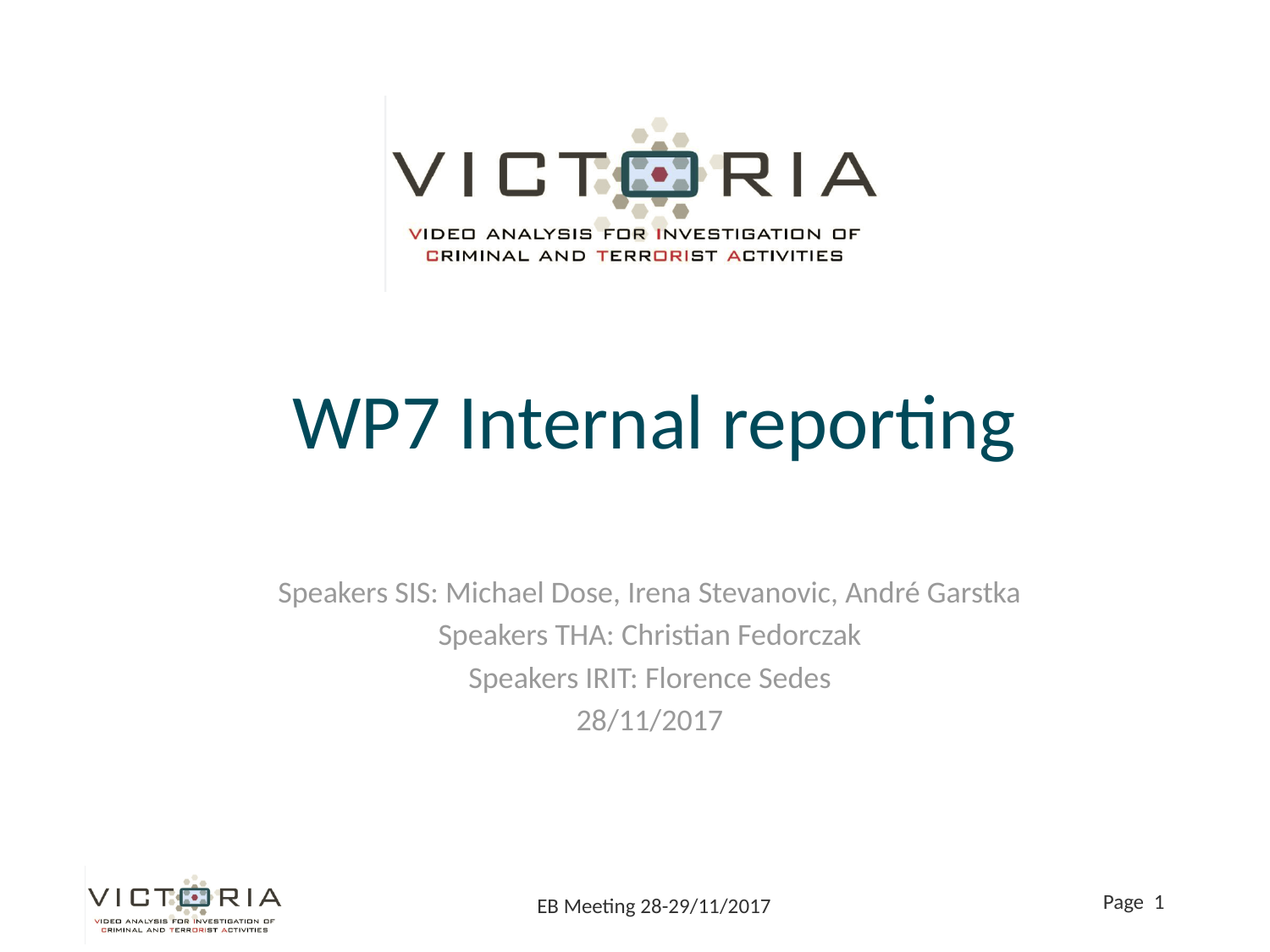

# WP7 Internal reporting
Speakers SIS: Michael Dose, Irena Stevanovic, André Garstka
Speakers THA: Christian Fedorczak
Speakers IRIT: Florence Sedes
28/11/2017
1
EB Meeting 28-29/11/2017